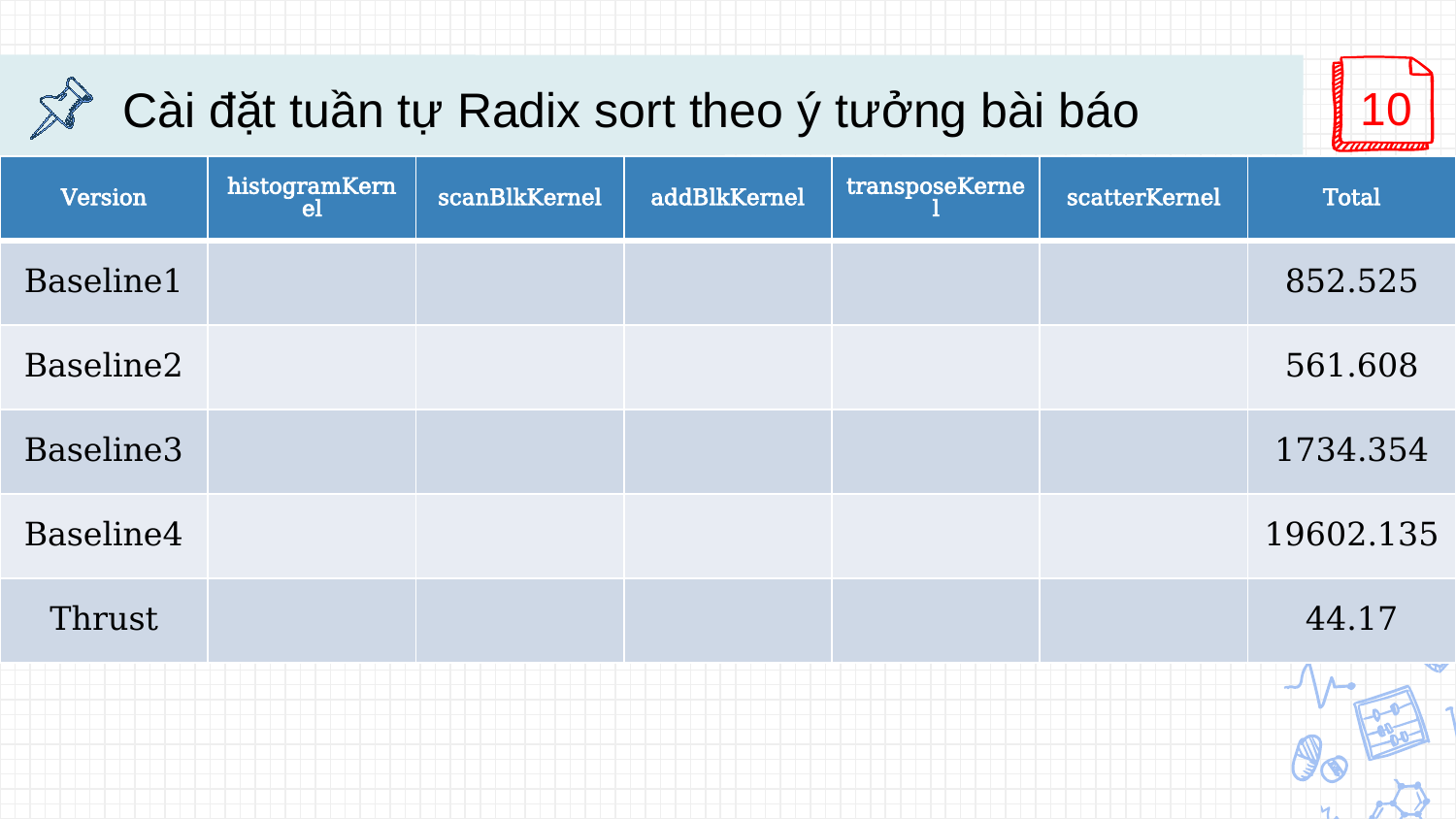

# Cài đặt tuần tự Radix sort theo ý tưởng bài báo
| Version | histogramKernel | scanBlkKernel | addBlkKernel | transposeKernel | scatterKernel | Total |
| --- | --- | --- | --- | --- | --- | --- |
| Baseline1 |  |  |  |  |  | 852.525 |
| Baseline2 |  |  |  |  |  | 561.608 |
| Baseline3 |  |  |  |  |  | 1734.354 |
| Baseline4 |  |  |  |  |  | 19602.135 |
| Thrust |  |  |  |  |  | 44.17 |